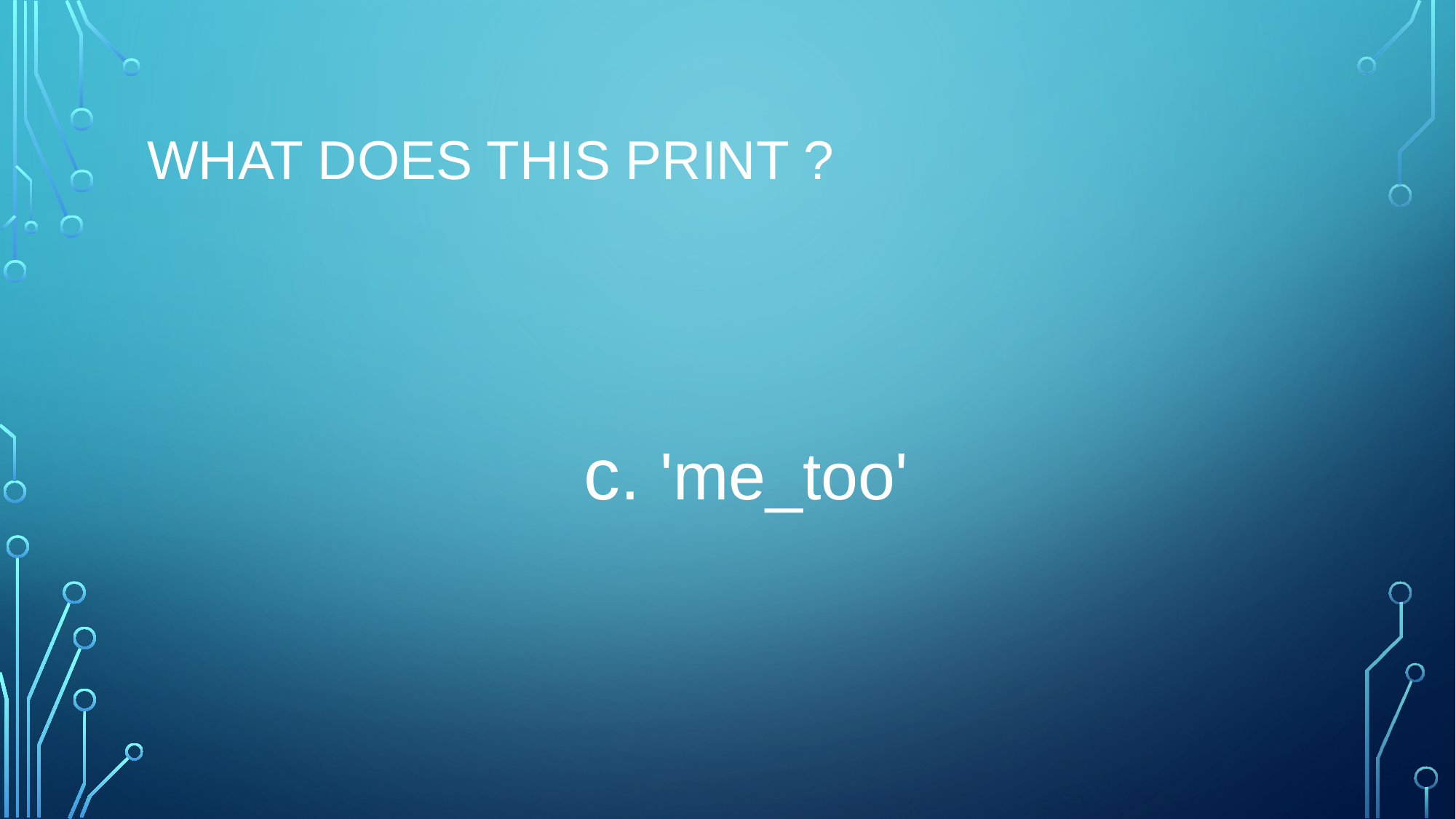

# What does this Print ?

				c. 'me_too'